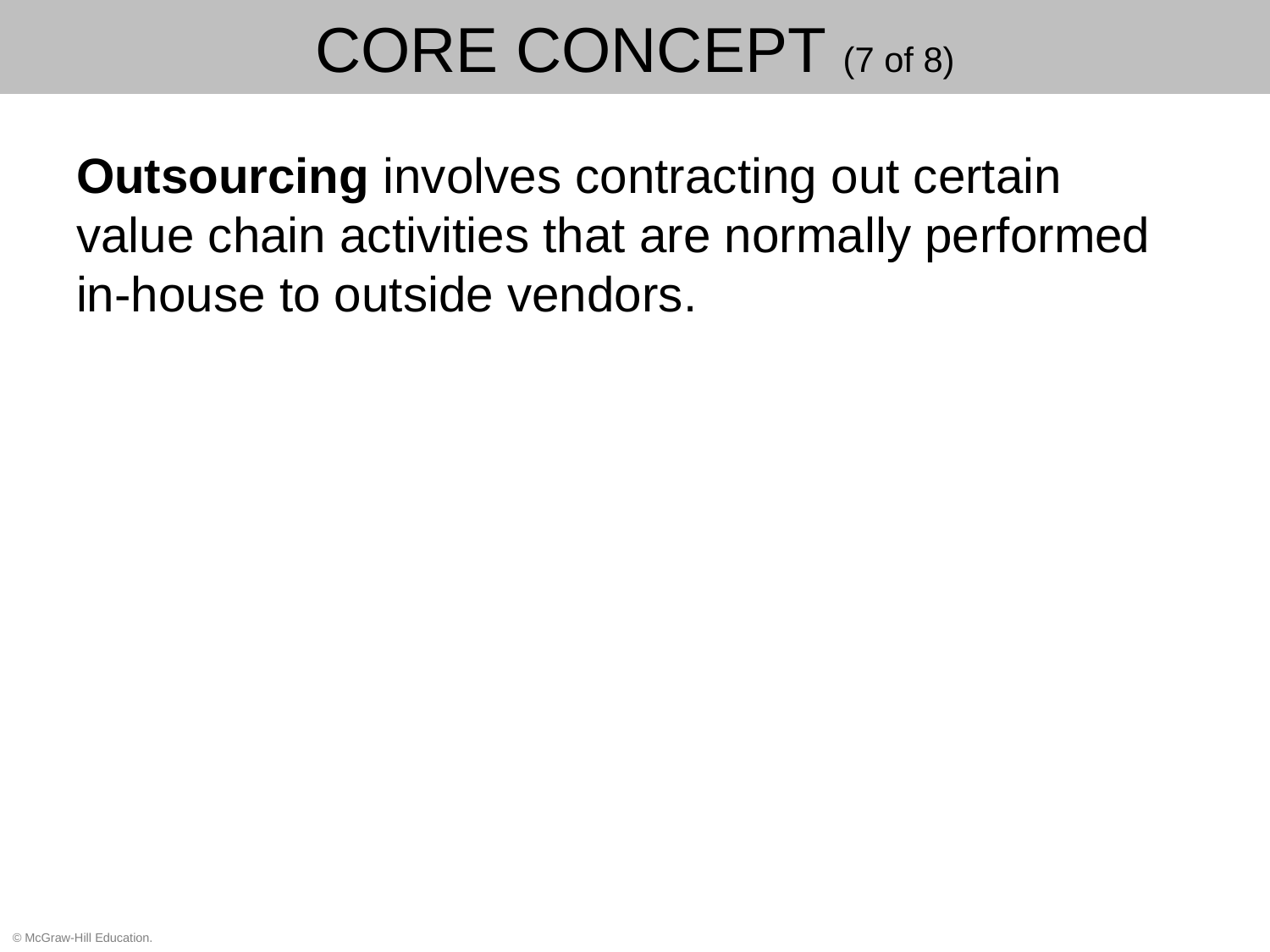

# Core Concept (7 of 8)
Outsourcing involves contracting out certain value chain activities that are normally performed in-house to outside vendors.